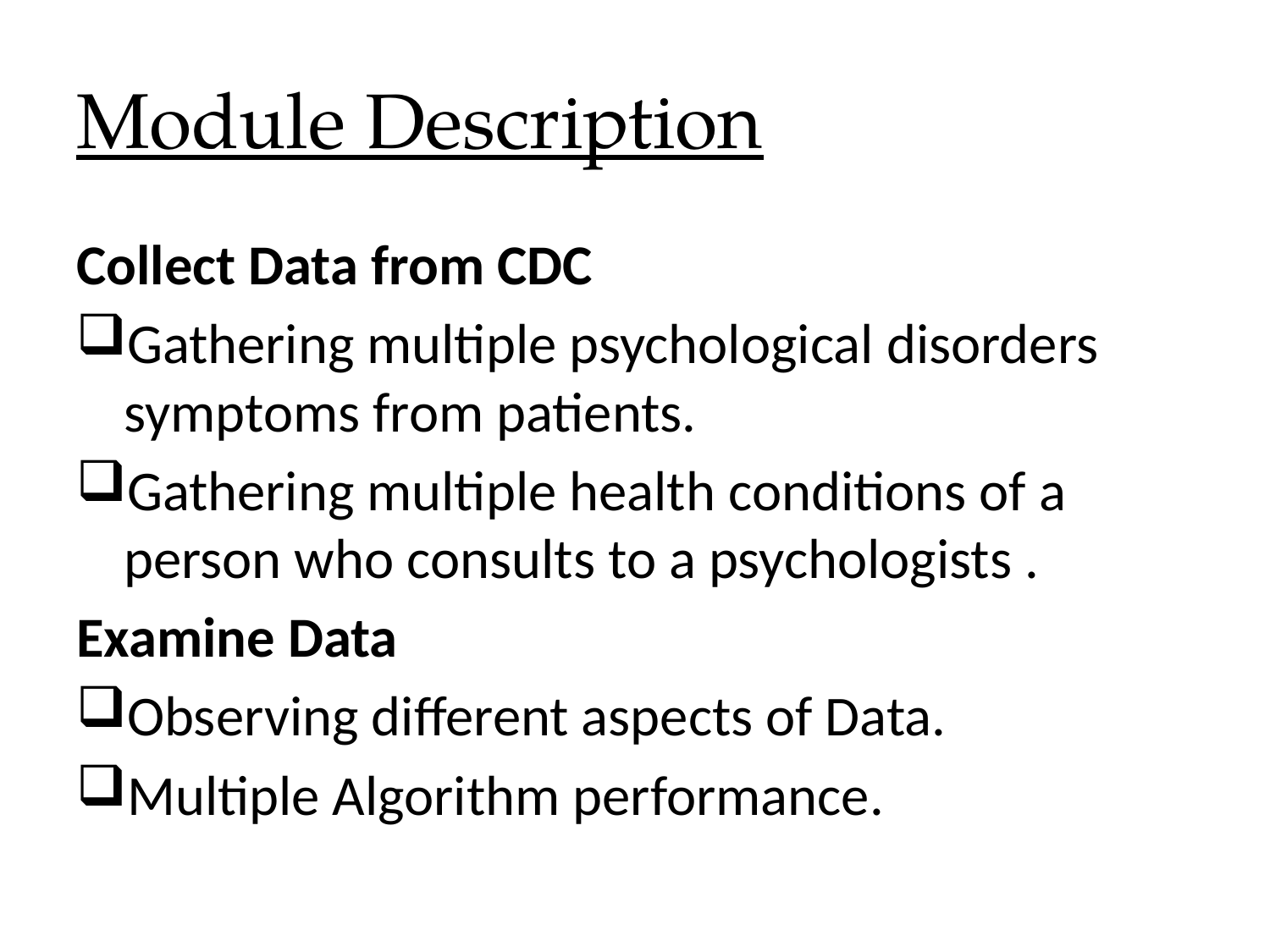

# Module Description
Collect Data from CDC
Gathering multiple psychological disorders symptoms from patients.
Gathering multiple health conditions of a person who consults to a psychologists .
Examine Data
Observing different aspects of Data.
Multiple Algorithm performance.